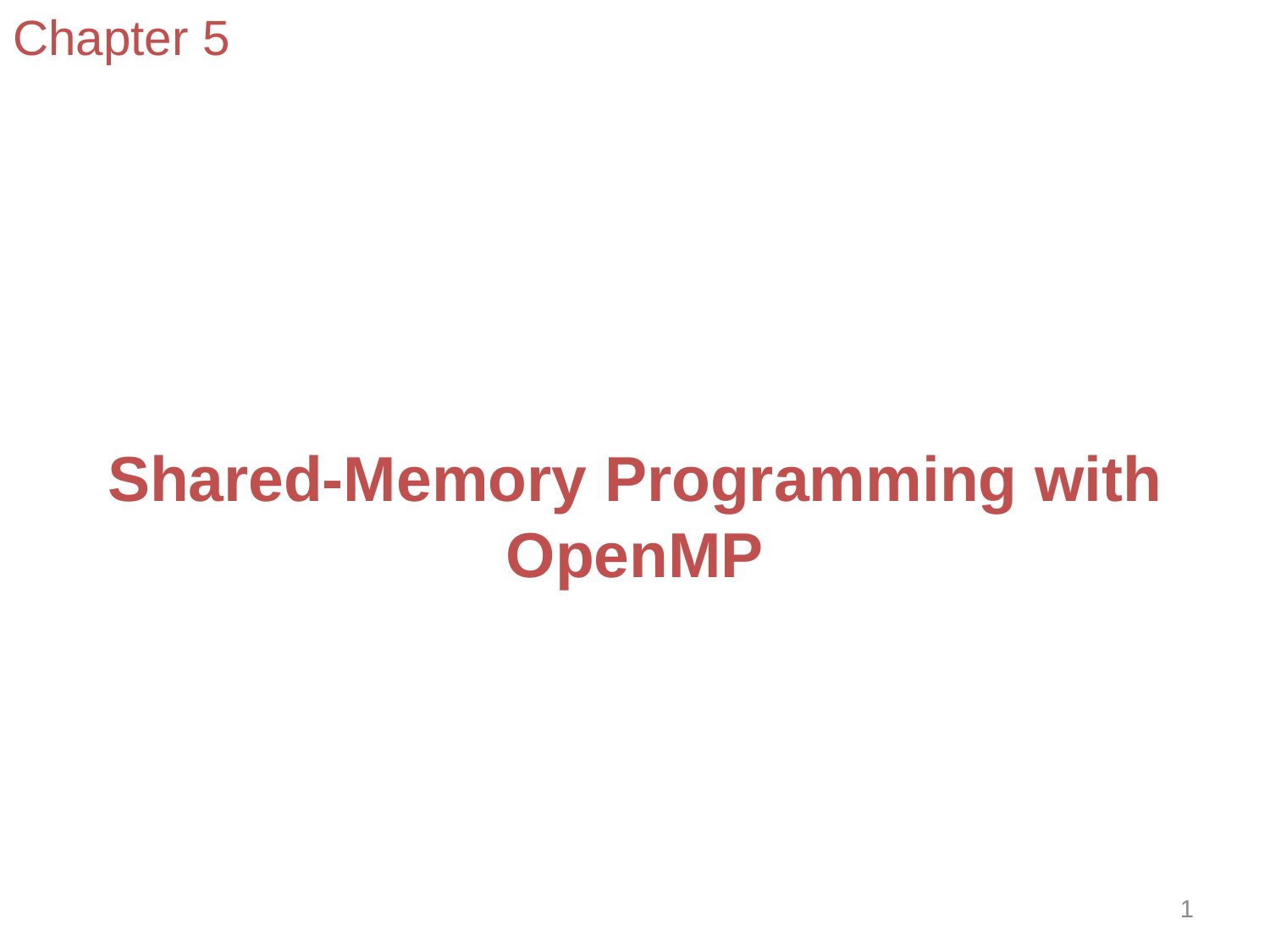

Chapter 5
Shared-Memory Programming with OpenMP
1